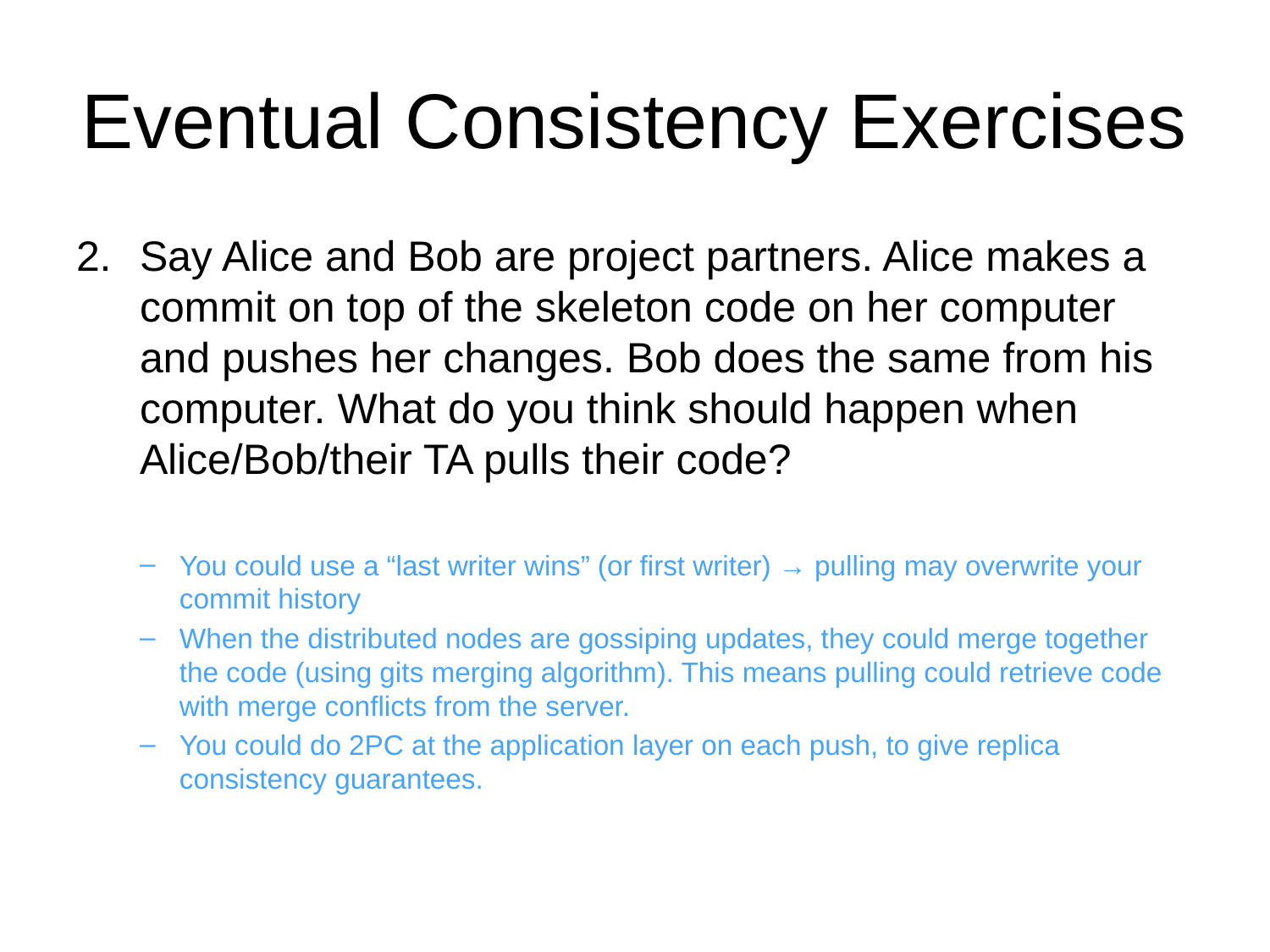

# Eventual Consistency Exercises
Say Alice and Bob are project partners. Alice makes a commit on top of the skeleton code on her computer and pushes her changes. Bob does the same from his computer. What do you think should happen when Alice/Bob/their TA pulls their code?

You could use a “last writer wins” (or first writer) → pulling may overwrite your commit history
When the distributed nodes are gossiping updates, they could merge together the code (using gits merging algorithm). This means pulling could retrieve code with merge conflicts from the server.
You could do 2PC at the application layer on each push, to give replica consistency guarantees.